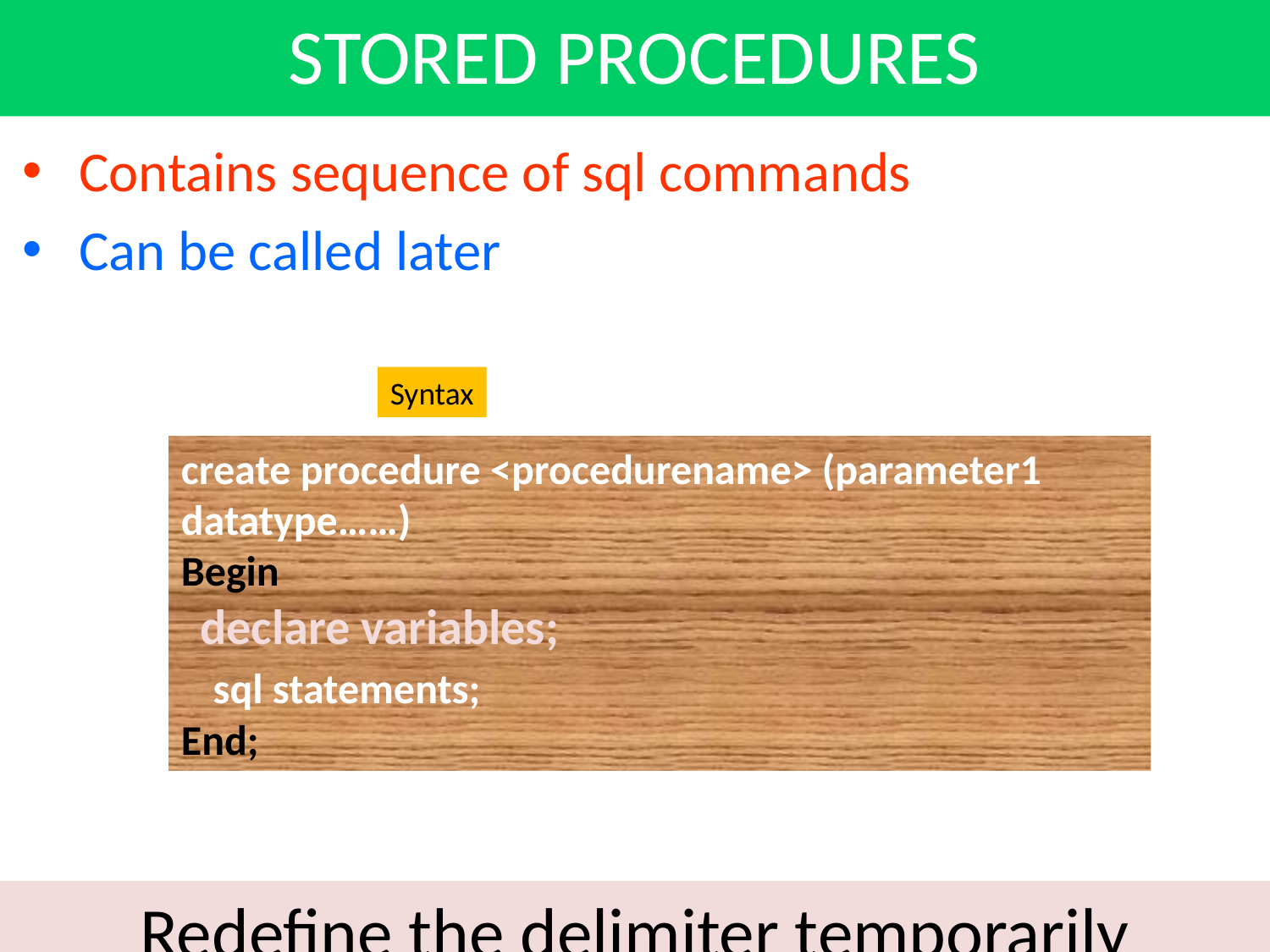

# STORED PROCEDURES
Contains sequence of sql commands
Can be called later
Syntax
create procedure <procedurename> (parameter1 datatype……)
Begin
  declare variables;
   sql statements;
End;
Redefine the delimiter temporarily